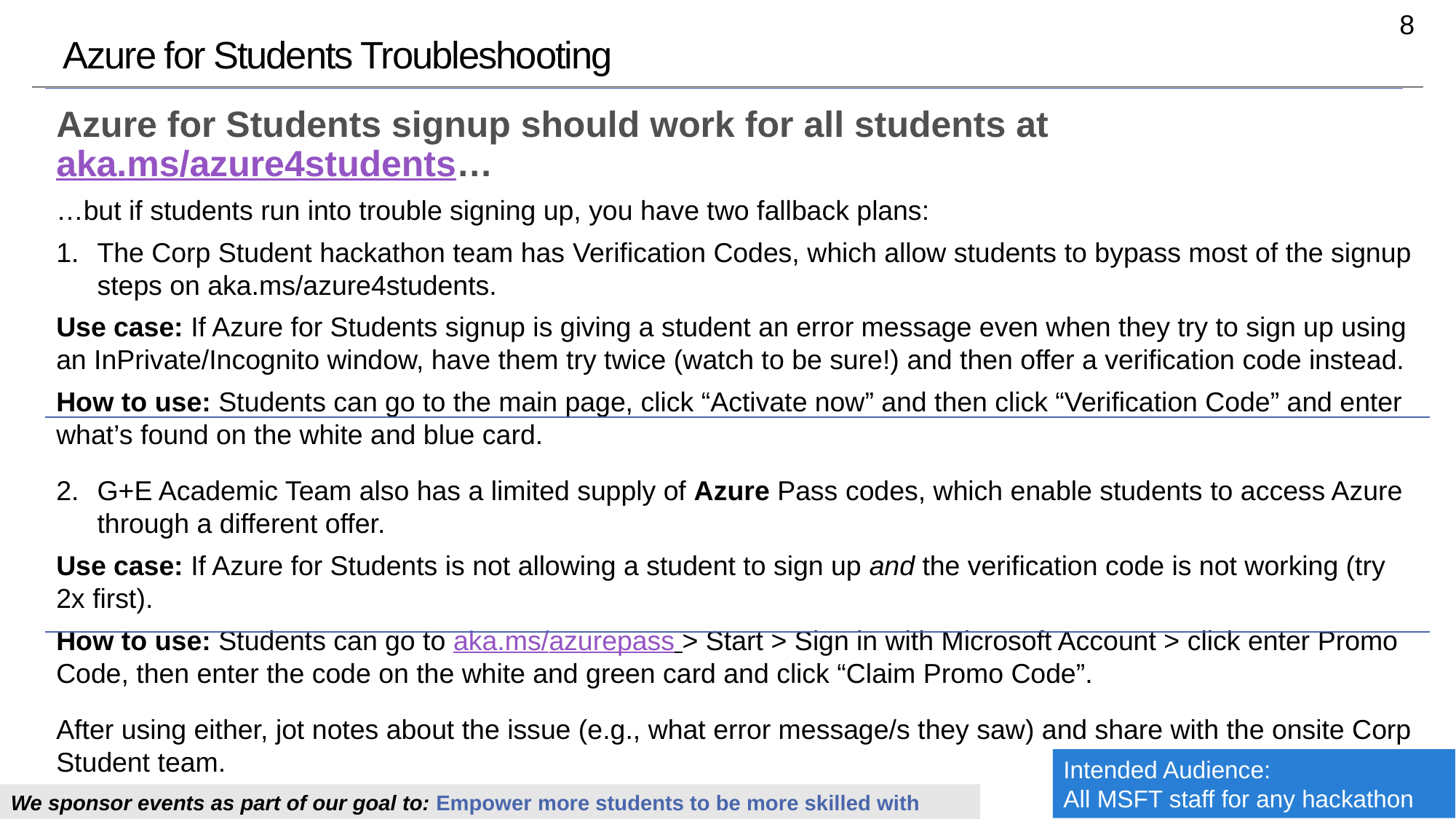

8
# Azure for Students Troubleshooting
Azure for Students signup should work for all students at aka.ms/azure4students…
…but if students run into trouble signing up, you have two fallback plans:
The Corp Student hackathon team has Verification Codes, which allow students to bypass most of the signup steps on aka.ms/azure4students.
Use case: If Azure for Students signup is giving a student an error message even when they try to sign up using an InPrivate/Incognito window, have them try twice (watch to be sure!) and then offer a verification code instead.
How to use: Students can go to the main page, click “Activate now” and then click “Verification Code” and enter what’s found on the white and blue card.

G+E Academic Team also has a limited supply of Azure Pass codes, which enable students to access Azure through a different offer.
Use case: If Azure for Students is not allowing a student to sign up and the verification code is not working (try 2x first).
How to use: Students can go to aka.ms/azurepass > Start > Sign in with Microsoft Account > click enter Promo Code, then enter the code on the white and green card and click “Claim Promo Code”.

After using either, jot notes about the issue (e.g., what error message/s they saw) and share with the onsite Corp Student team.

Intended Audience:
All MSFT staff for any hackathon